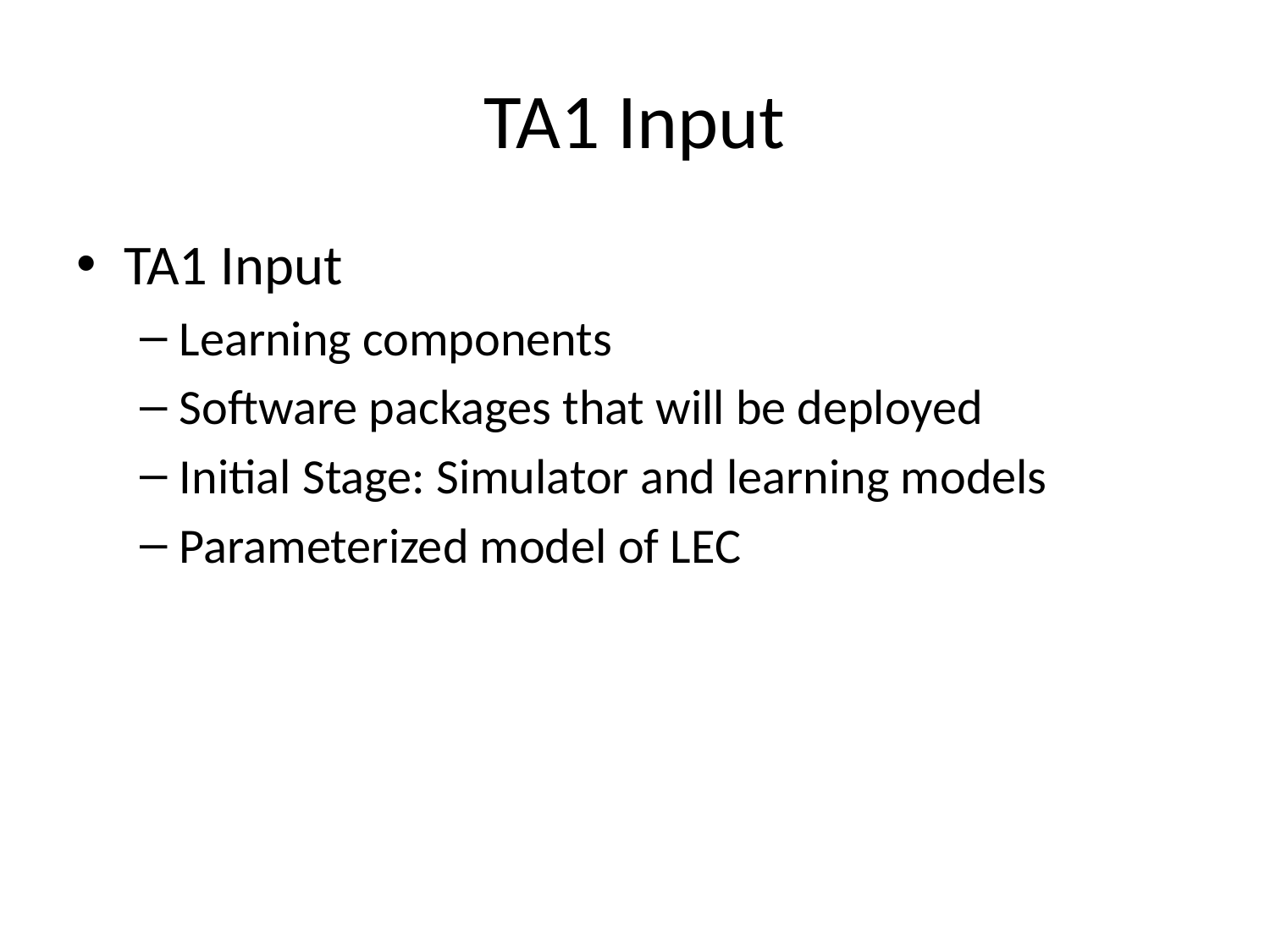

# TA1 Input
TA1 Input
Learning components
Software packages that will be deployed
Initial Stage: Simulator and learning models
Parameterized model of LEC